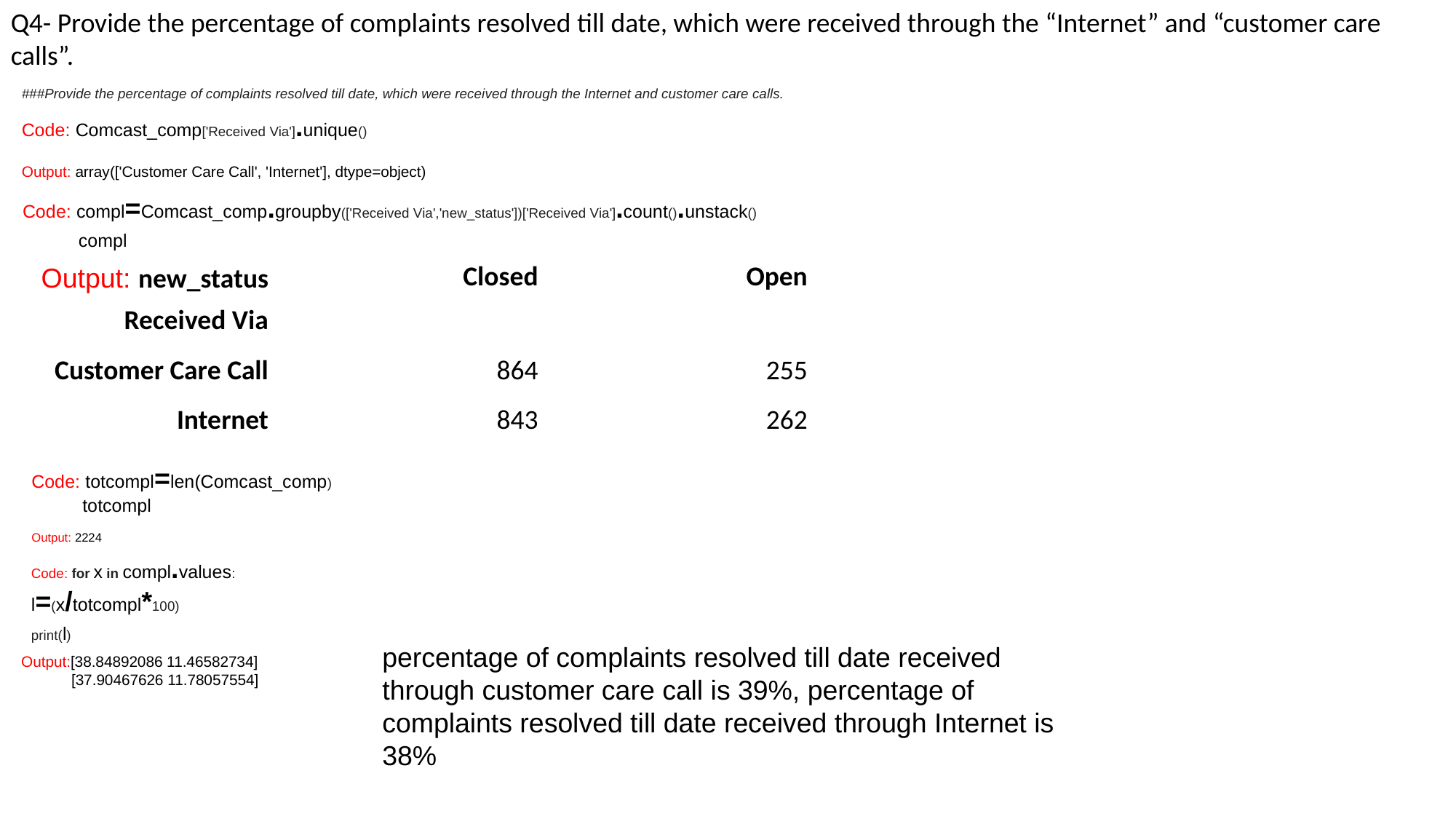

Q4- Provide the percentage of complaints resolved till date, which were received through the “Internet” and “customer care calls”.
###Provide the percentage of complaints resolved till date, which were received through the Internet and customer care calls.
Code: Comcast_comp['Received Via'].unique()

Output: array(['Customer Care Call', 'Internet'], dtype=object)
Code: compl=Comcast_comp.groupby(['Received Via','new_status'])['Received Via'].count().unstack()
           compl
| Output: new\_status | Closed | Open |
| --- | --- | --- |
| Received Via |  |  |
| Customer Care Call | 864 | 255 |
| Internet | 843 | 262 |
Code: totcompl=len(Comcast_comp)
          totcompl

Output: 2224
Code: for x in compl.values:
l=(x/totcompl*100)
print(l)
percentage of complaints resolved till date received through customer care call is 39%, percentage of complaints resolved till date received through Internet is 38%
Output:[38.84892086 11.46582734]
            [37.90467626 11.78057554]